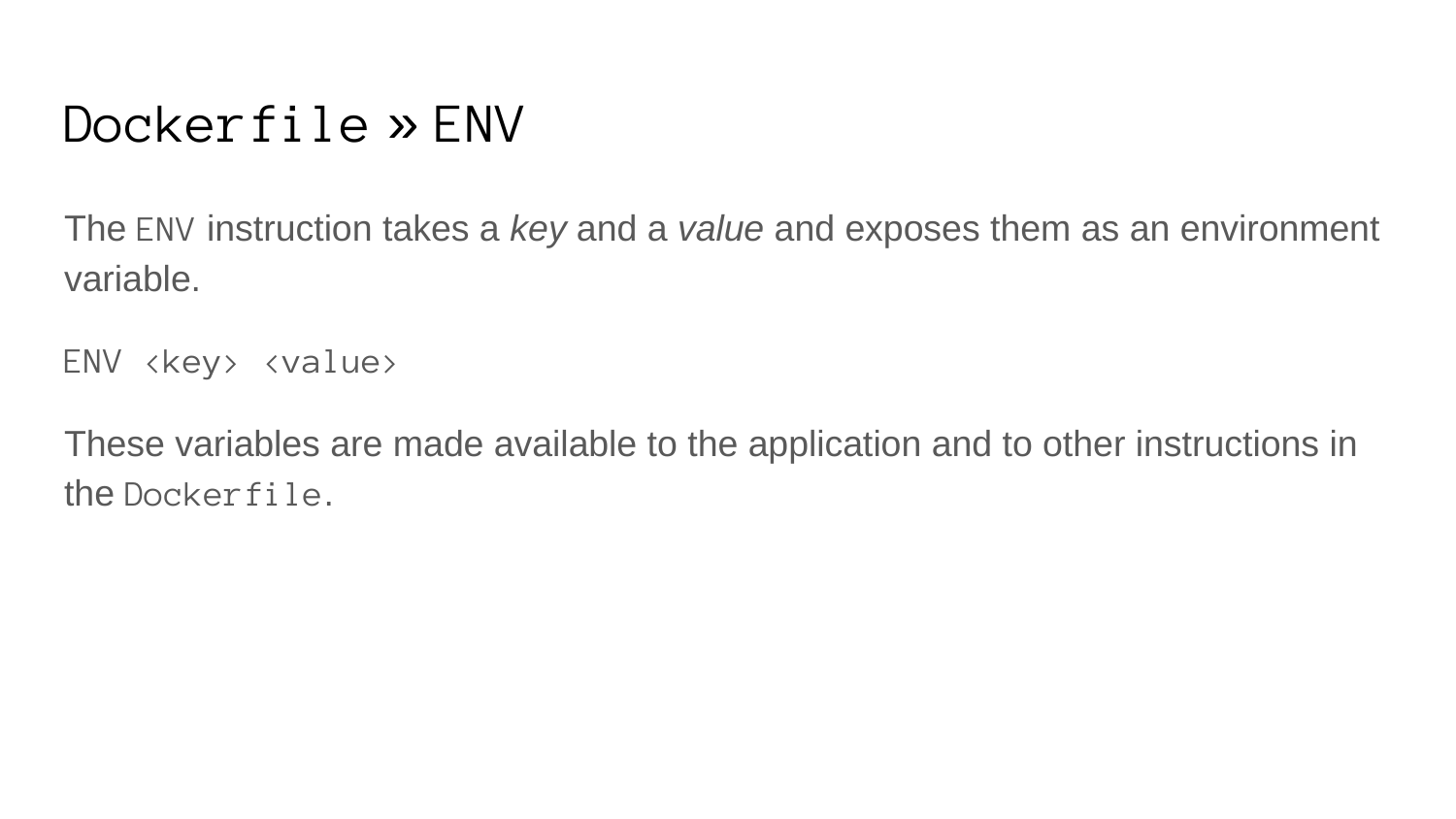

# Dockerfile » ENV
The ENV instruction takes a key and a value and exposes them as an environment variable.
ENV <key> <value>
These variables are made available to the application and to other instructions in the Dockerfile.